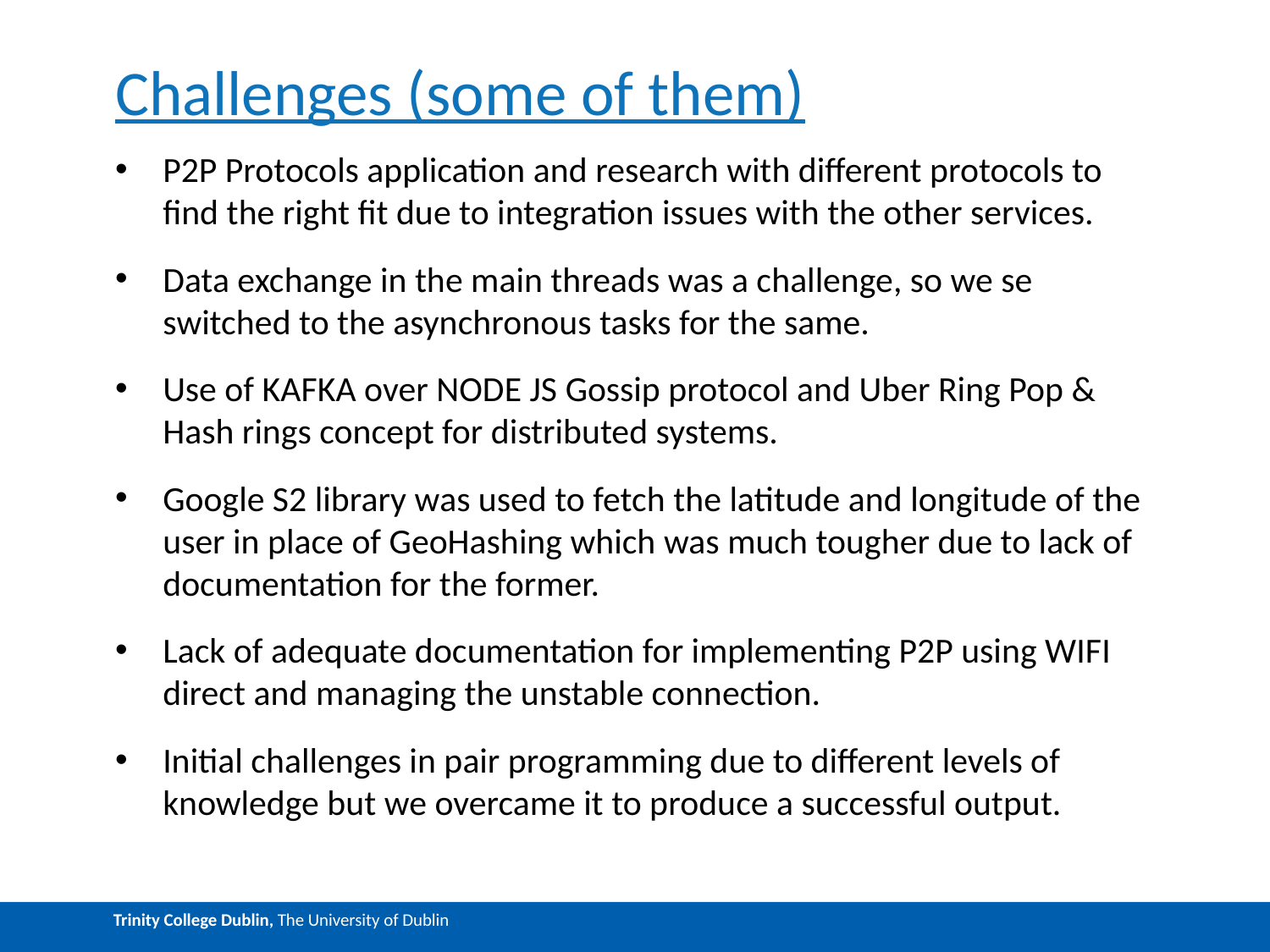

# Challenges (some of them)
P2P Protocols application and research with different protocols to find the right fit due to integration issues with the other services.
Data exchange in the main threads was a challenge, so we se switched to the asynchronous tasks for the same.
Use of KAFKA over NODE JS Gossip protocol and Uber Ring Pop & Hash rings concept for distributed systems.
Google S2 library was used to fetch the latitude and longitude of the user in place of GeoHashing which was much tougher due to lack of documentation for the former.
Lack of adequate documentation for implementing P2P using WIFI direct and managing the unstable connection.
Initial challenges in pair programming due to different levels of knowledge but we overcame it to produce a successful output.